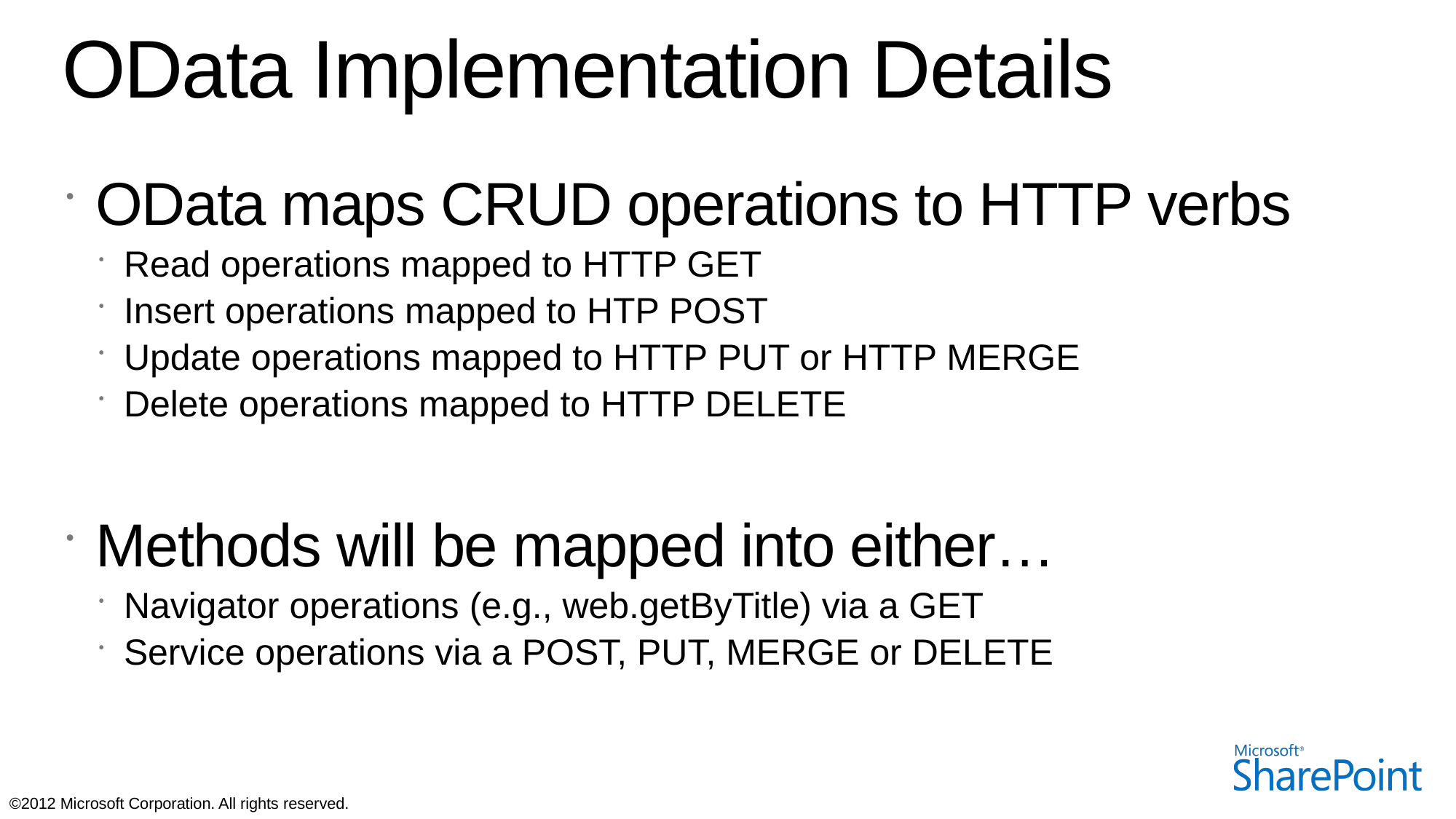

# OData Implementation Details
OData maps CRUD operations to HTTP verbs
Read operations mapped to HTTP GET
Insert operations mapped to HTP POST
Update operations mapped to HTTP PUT or HTTP MERGE
Delete operations mapped to HTTP DELETE

Methods will be mapped into either…
Navigator operations (e.g., web.getByTitle) via a GET
Service operations via a POST, PUT, MERGE or DELETE